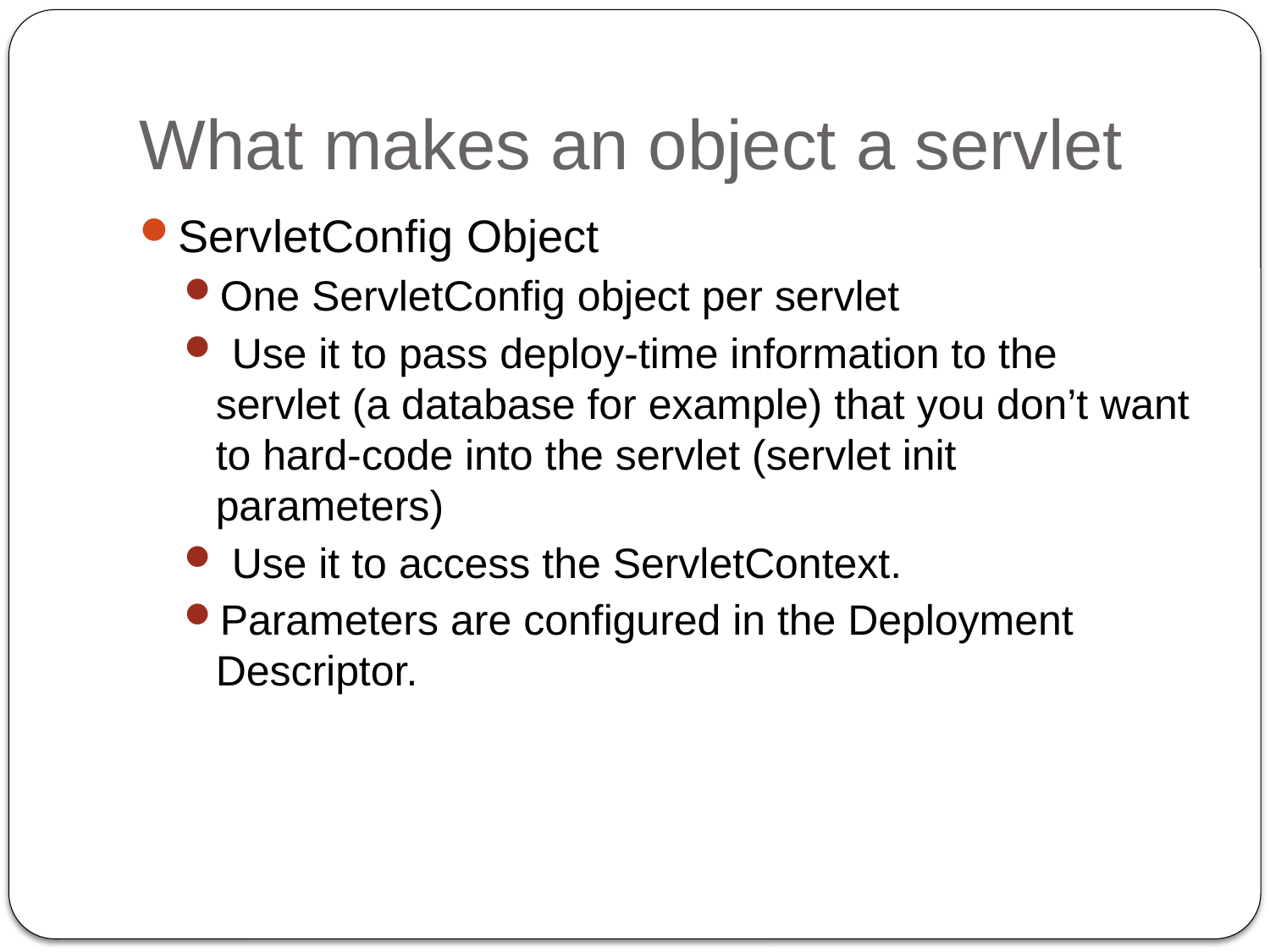

# What makes an object a servlet
ServletConfig Object
One ServletConfig object per servlet
 Use it to pass deploy-time information to the servlet (a database for example) that you don’t want to hard-code into the servlet (servlet init parameters)
 Use it to access the ServletContext.
Parameters are configured in the Deployment Descriptor.